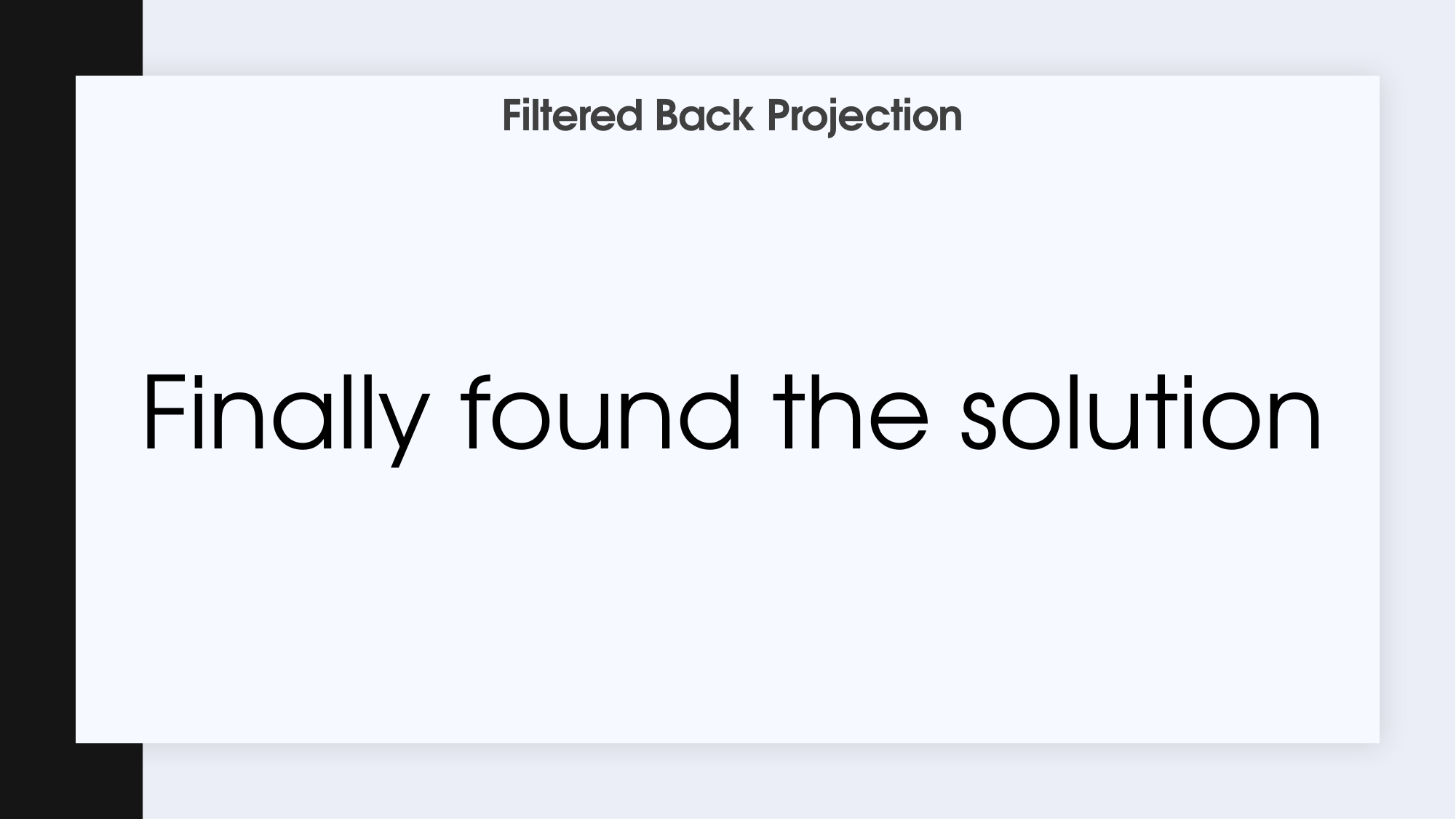

# Filtered Back Projection
Finally found the solution